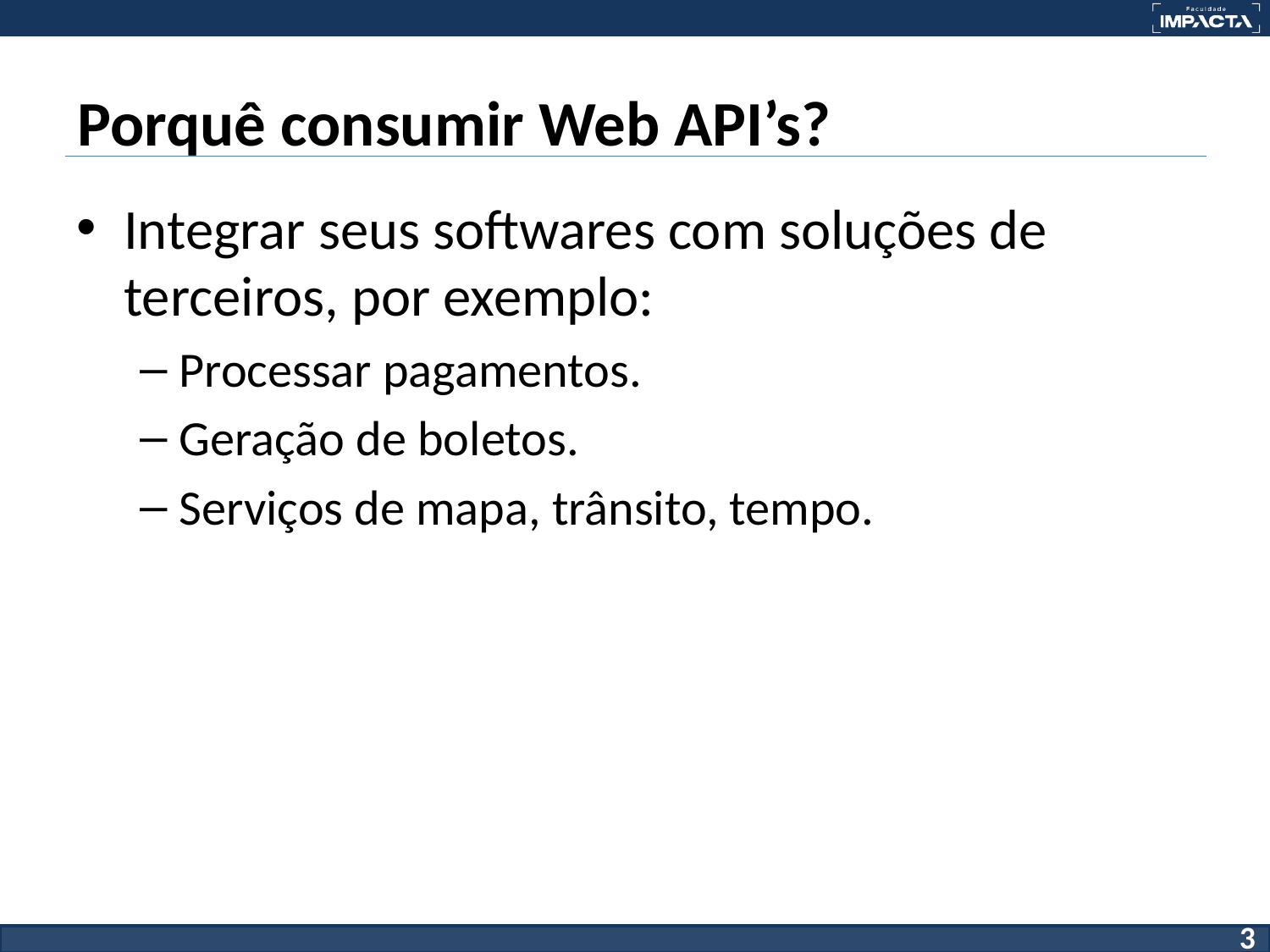

# Porquê consumir Web API’s?
Integrar seus softwares com soluções de terceiros, por exemplo:
Processar pagamentos.
Geração de boletos.
Serviços de mapa, trânsito, tempo.
3